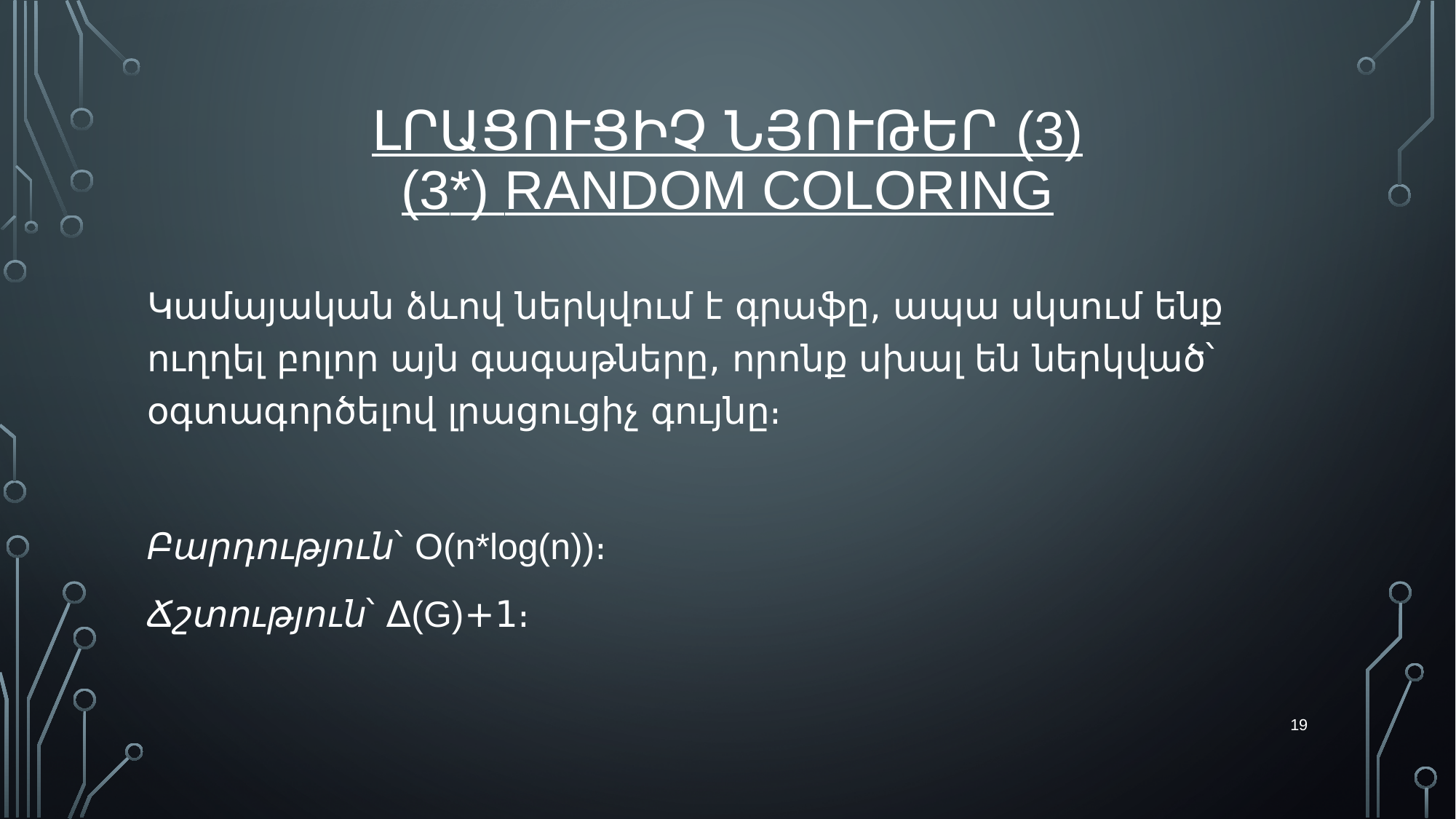

# Լրացուցիչ նյութեր (3) (3*) Random coloring
Կամայական ձևով ներկվում է գրաֆը, ապա սկսում ենք ուղղել բոլոր այն գագաթները, որոնք սխալ են ներկված՝ օգտագործելով լրացուցիչ գույնը։

Բարդություն՝ O(n*log(n))։
Ճշտություն՝ ∆(G)+1։

19